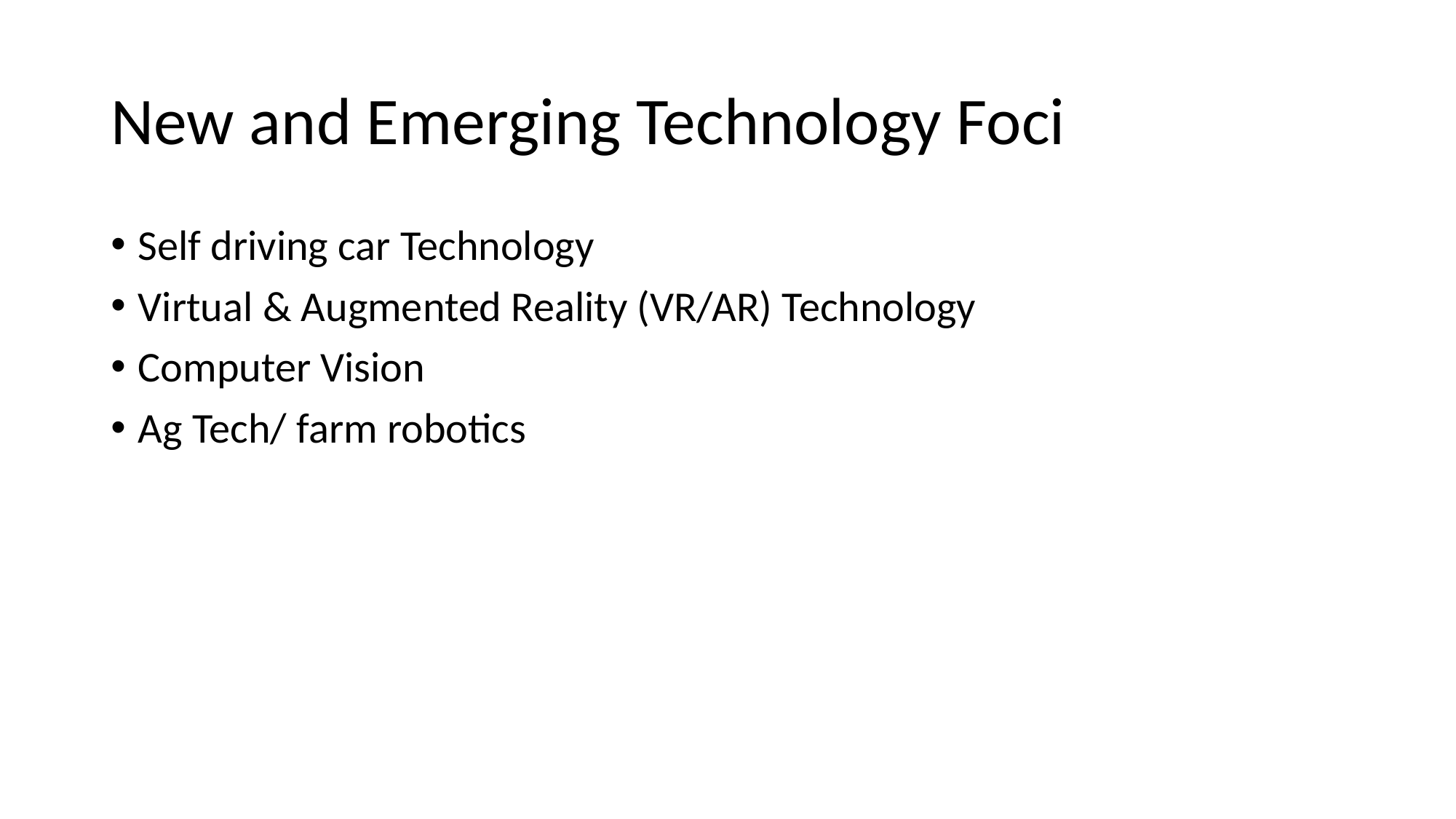

# New and Emerging Technology Foci
Self driving car Technology
Virtual & Augmented Reality (VR/AR) Technology
Computer Vision
Ag Tech/ farm robotics